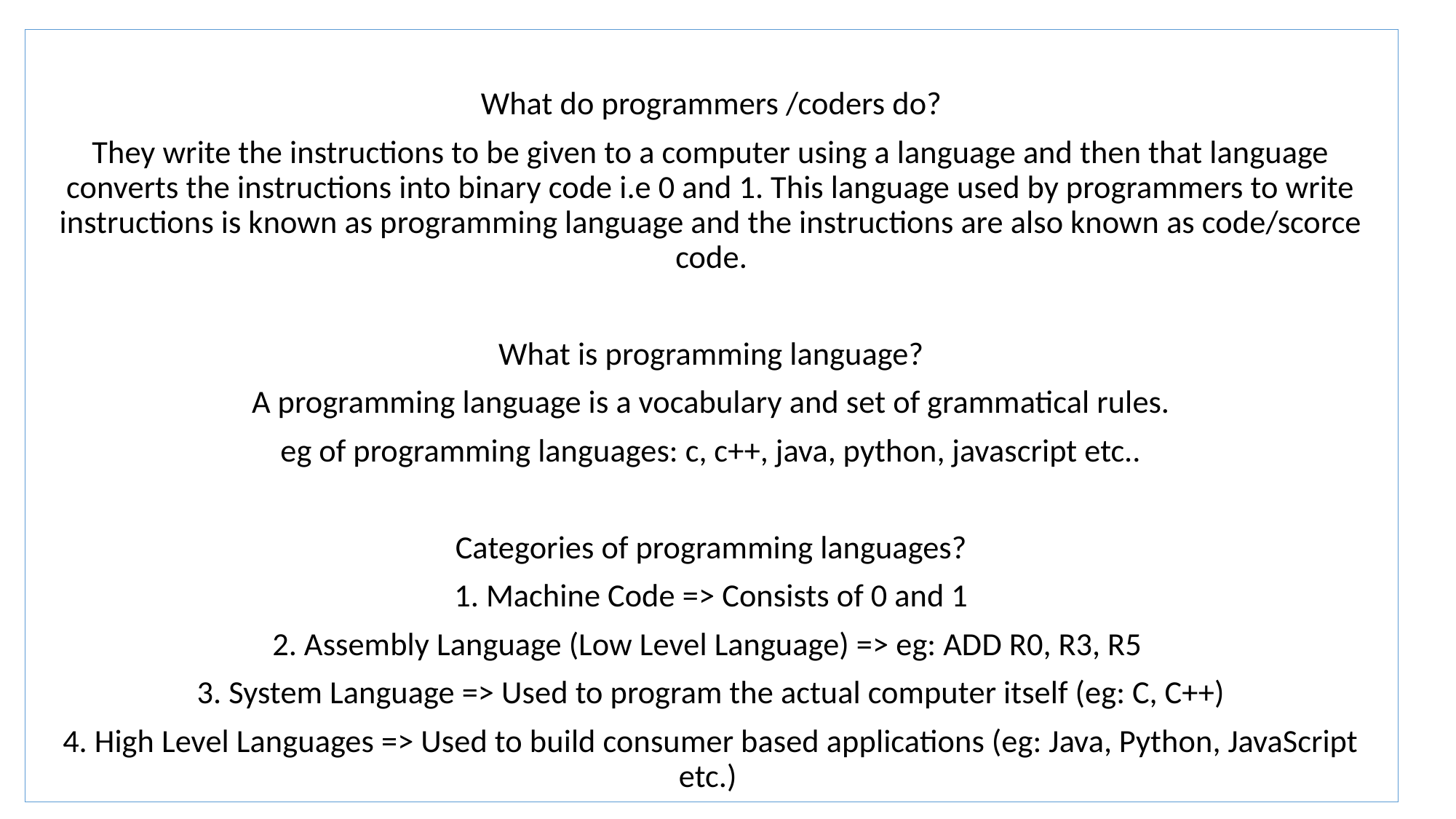

What do programmers /coders do?
They write the instructions to be given to a computer using a language and then that language converts the instructions into binary code i.e 0 and 1. This language used by programmers to write instructions is known as programming language and the instructions are also known as code/scorce code.

What is programming language?
A programming language is a vocabulary and set of grammatical rules.
eg of programming languages: c, c++, java, python, javascript etc..

Categories of programming languages?
1. Machine Code => Consists of 0 and 1
2. Assembly Language (Low Level Language) => eg: ADD R0, R3, R5
3. System Language => Used to program the actual computer itself (eg: C, C++)
4. High Level Languages => Used to build consumer based applications (eg: Java, Python, JavaScript etc.)